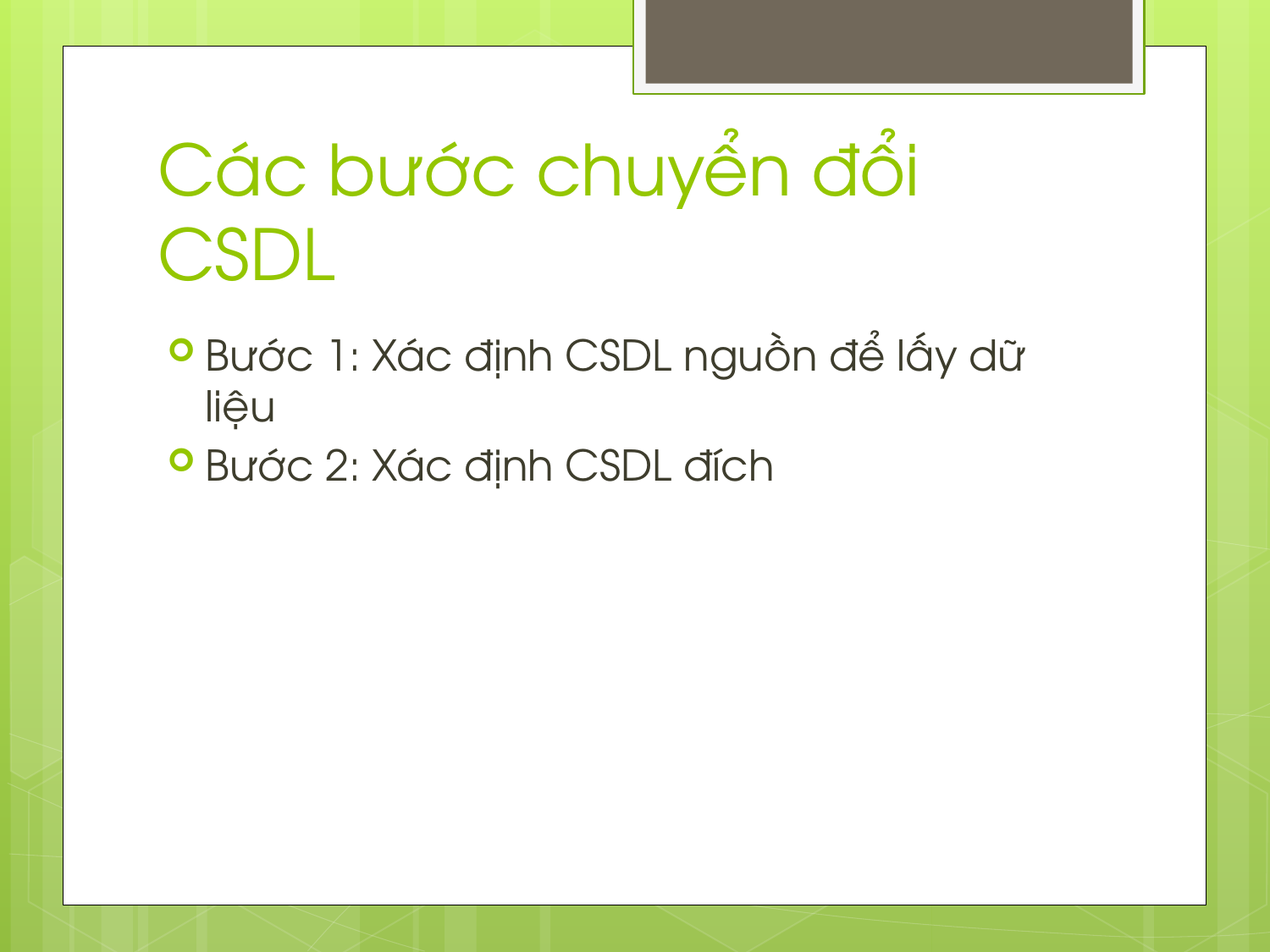

# Các bước chuyển đổi CSDL
Bước 1: Xác định CSDL nguồn để lấy dữ liệu
Bước 2: Xác định CSDL đích